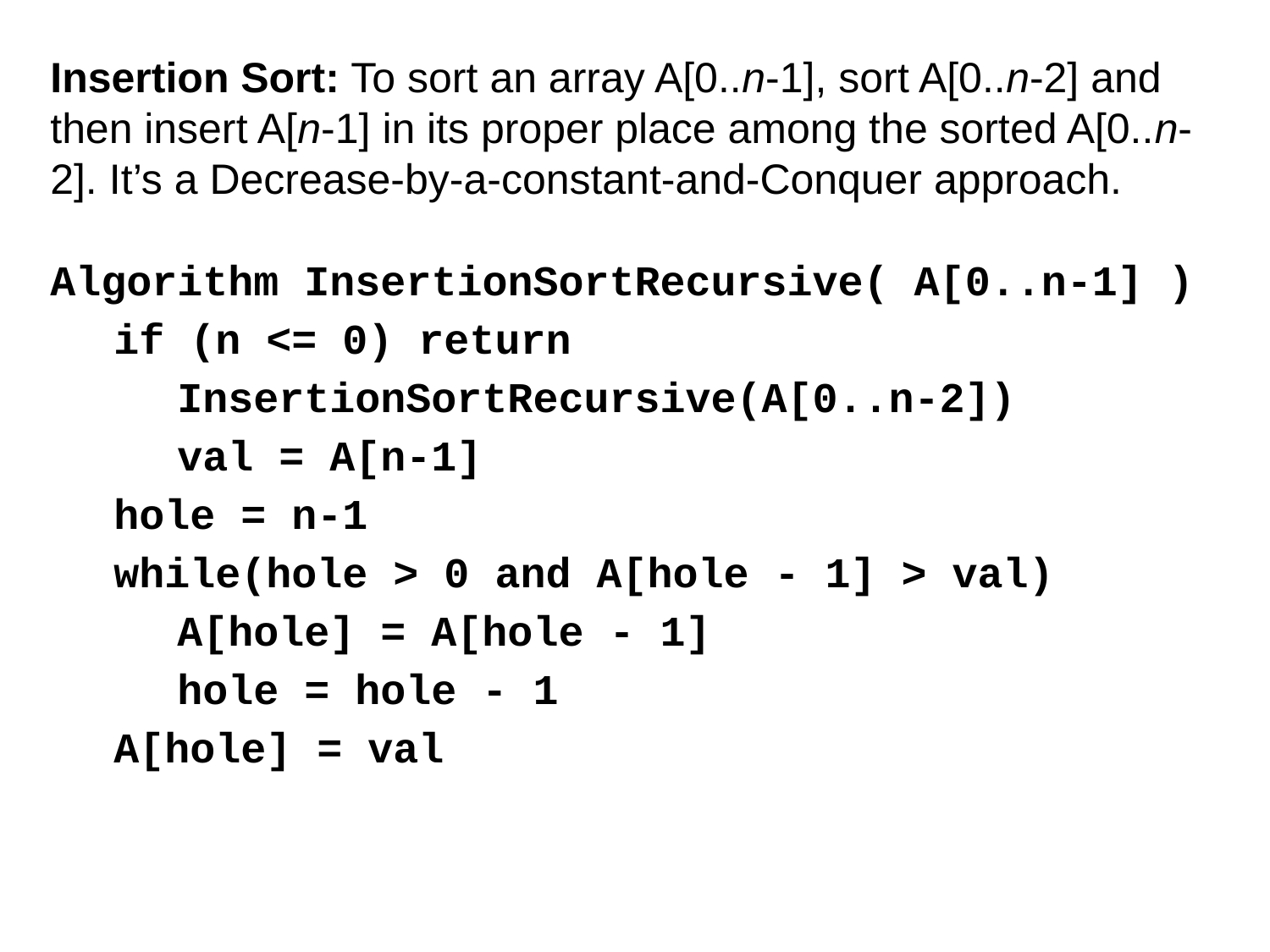

Insertion Sort: To sort an array A[0..n-1], sort A[0..n-2] and then insert A[n-1] in its proper place among the sorted A[0..n-2]. It’s a Decrease-by-a-constant-and-Conquer approach.

Algorithm InsertionSortRecursive( A[0..n-1] )
if (n <= 0) return
	InsertionSortRecursive(A[0..n-2])
	val = A[n-1]
hole = n-1
while(hole > 0 and A[hole - 1] > val)
	A[hole] = A[hole - 1]
	hole = hole - 1
A[hole] = val